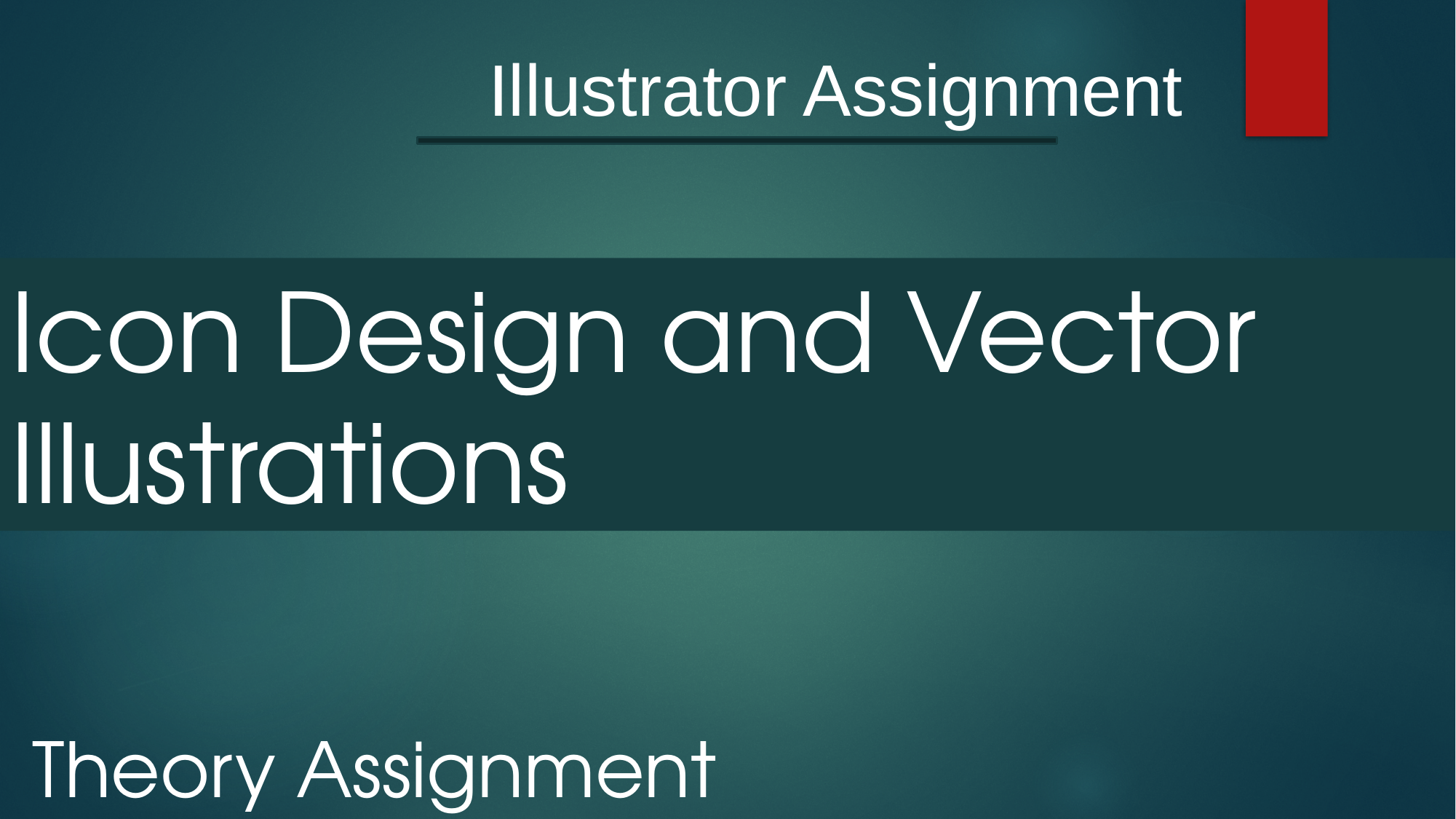

Illustrator Assignment

Icon Design and Vector Illustrations
Theory Assignment